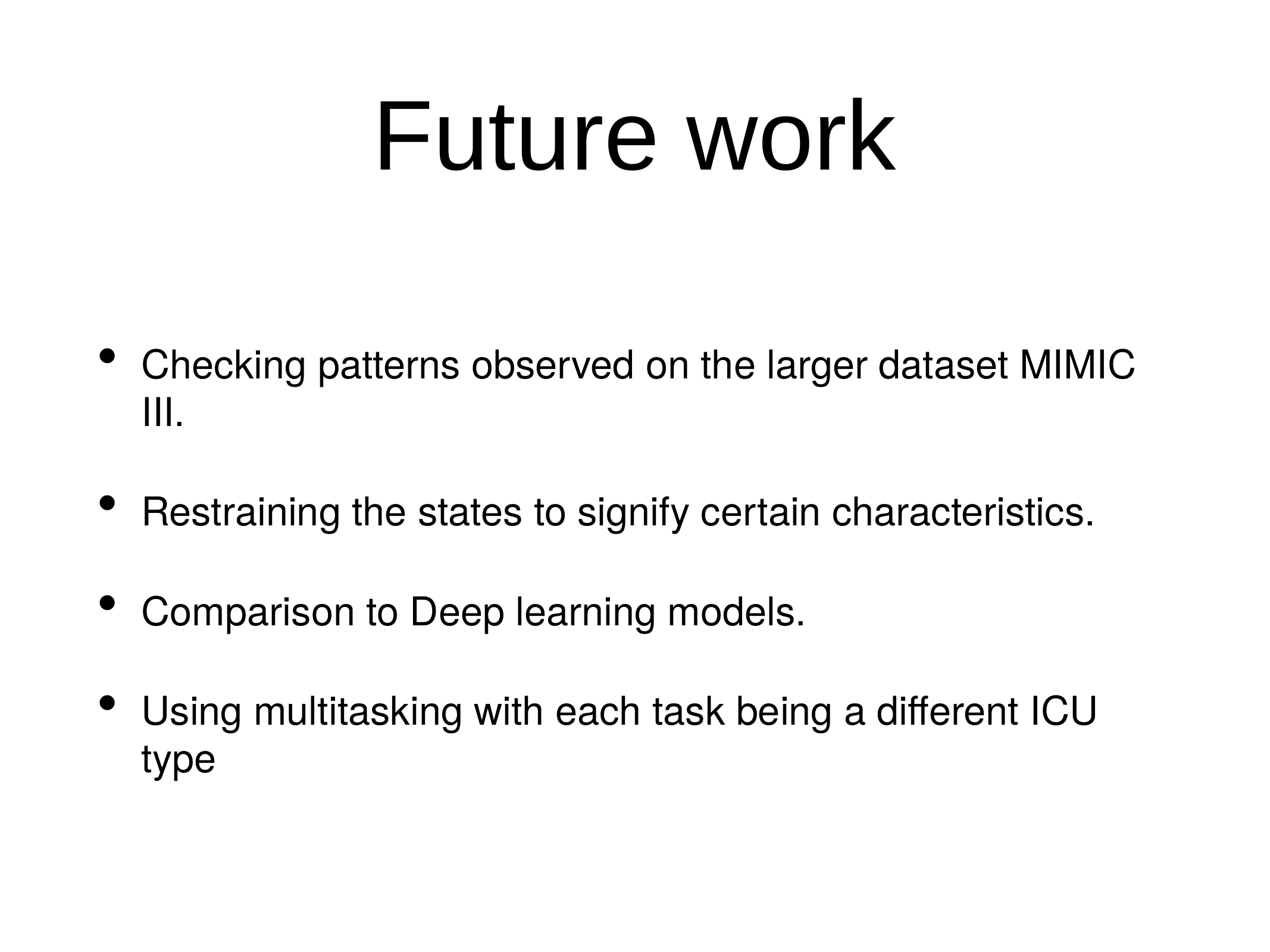

# Future work
Checking patterns observed on the larger dataset MIMIC III.
Restraining the states to signify certain characteristics.
Comparison to Deep learning models.
Using multitasking with each task being a different ICU type